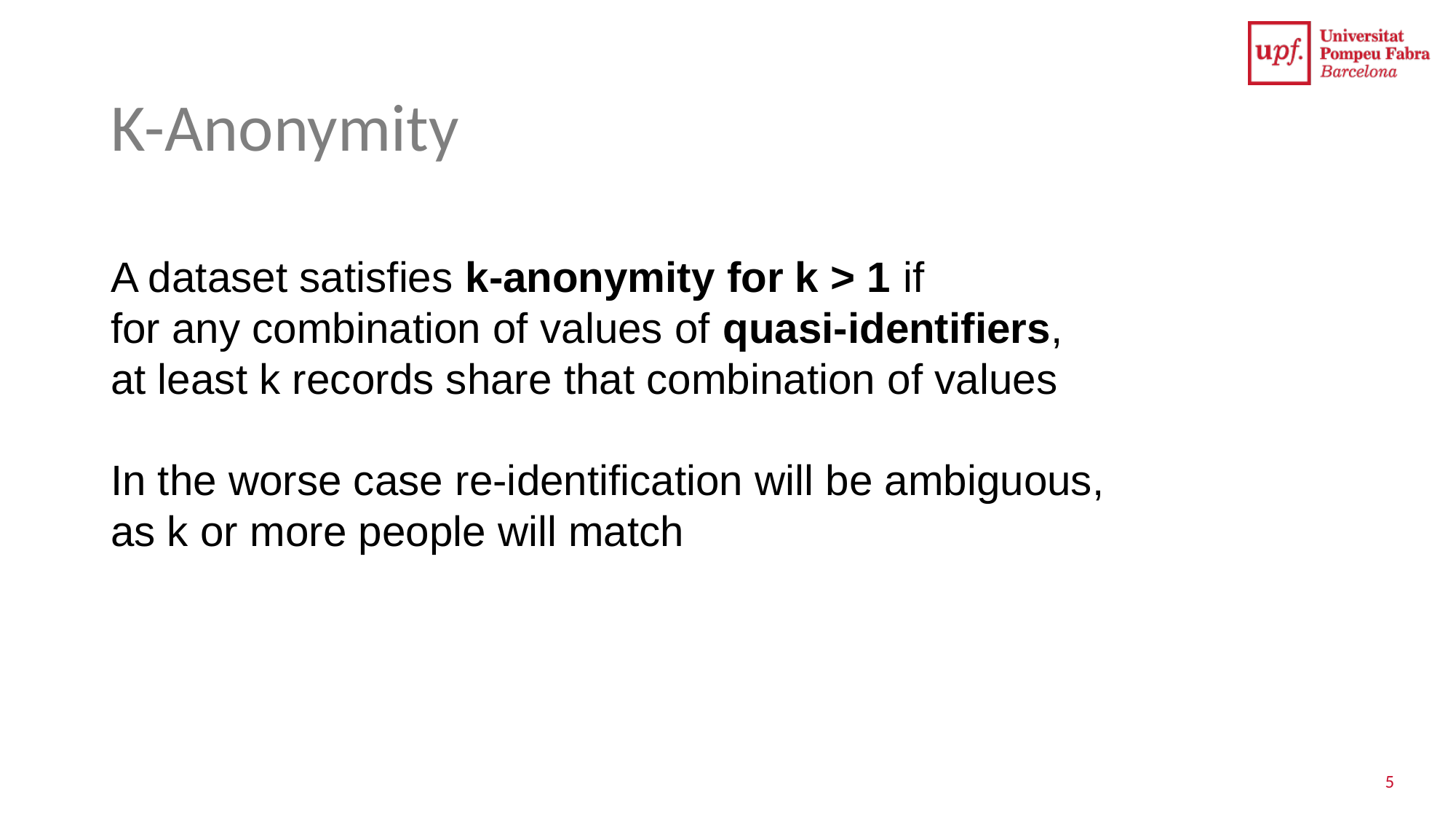

# K-Anonymity
A dataset satisfies k-anonymity for k > 1 if
for any combination of values of quasi-identifiers,
at least k records share that combination of values

In the worse case re-identification will be ambiguous,
as k or more people will match